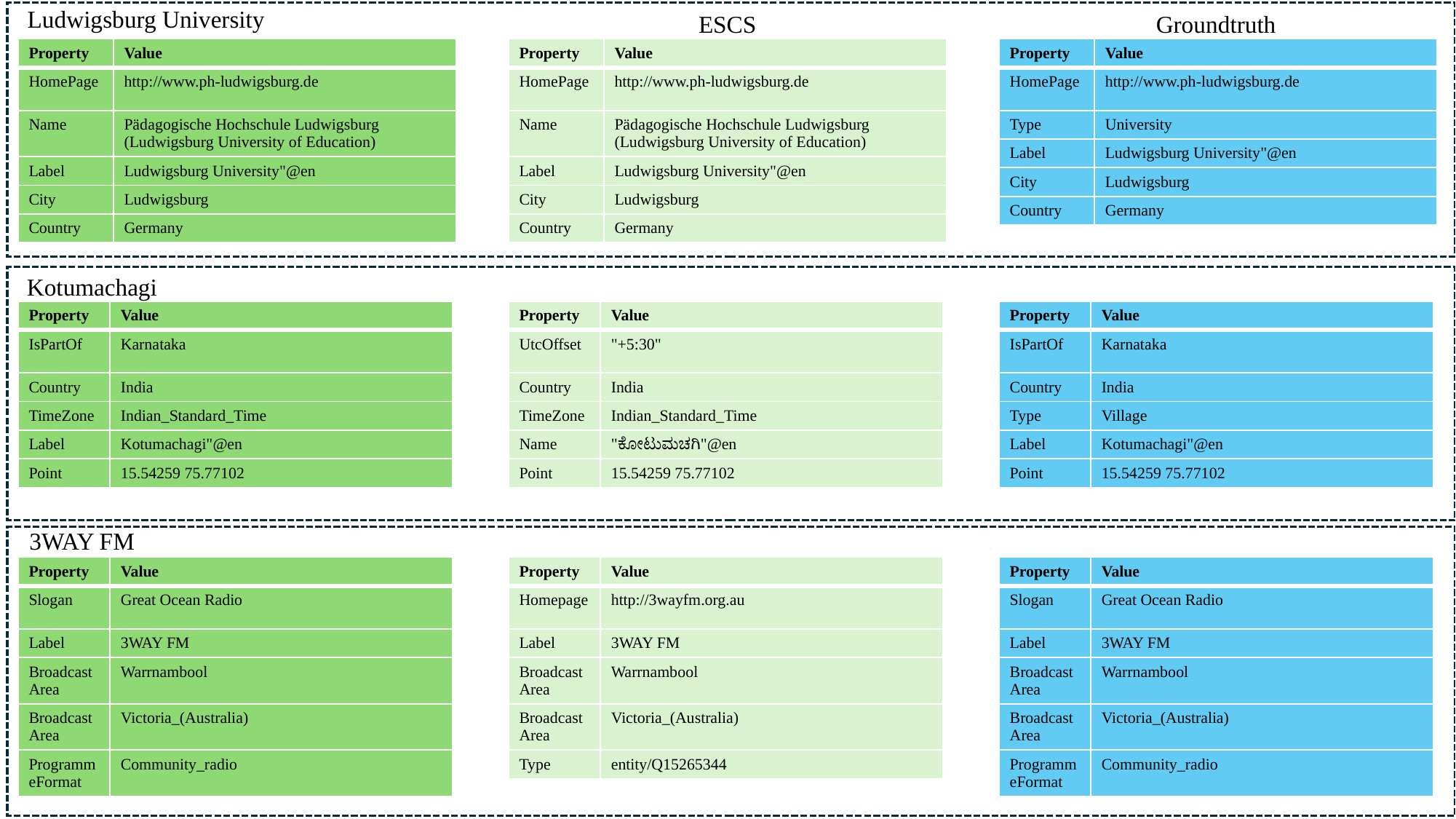

Ludwigsburg University

ESCS
Groundtruth
| Property | Value |
| --- | --- |
| HomePage | http://www.ph-ludwigsburg.de |
| Name | Pädagogische Hochschule Ludwigsburg (Ludwigsburg University of Education) |
| Label | Ludwigsburg University"@en |
| City | Ludwigsburg |
| Country | Germany |
| Property | Value |
| --- | --- |
| HomePage | http://www.ph-ludwigsburg.de |
| Name | Pädagogische Hochschule Ludwigsburg (Ludwigsburg University of Education) |
| Label | Ludwigsburg University"@en |
| City | Ludwigsburg |
| Country | Germany |
| Property | Value |
| --- | --- |
| HomePage | http://www.ph-ludwigsburg.de |
| Type | University |
| Label | Ludwigsburg University"@en |
| City | Ludwigsburg |
| Country | Germany |
Kotumachagi

| Property | Value |
| --- | --- |
| IsPartOf | Karnataka |
| Country | India |
| TimeZone | Indian\_Standard\_Time |
| Label | Kotumachagi"@en |
| Point | 15.54259 75.77102 |
| Property | Value |
| --- | --- |
| UtcOffset | "+5:30" |
| Country | India |
| TimeZone | Indian\_Standard\_Time |
| Name | "ಕೋಟುಮಚಗಿ"@en |
| Point | 15.54259 75.77102 |
| Property | Value |
| --- | --- |
| IsPartOf | Karnataka |
| Country | India |
| Type | Village |
| Label | Kotumachagi"@en |
| Point | 15.54259 75.77102 |
3WAY FM

| Property | Value |
| --- | --- |
| Slogan | Great Ocean Radio |
| Label | 3WAY FM |
| BroadcastArea | Warrnambool |
| BroadcastArea | Victoria\_(Australia) |
| ProgrammeFormat | Community\_radio |
| Property | Value |
| --- | --- |
| Homepage | http://3wayfm.org.au |
| Label | 3WAY FM |
| BroadcastArea | Warrnambool |
| BroadcastArea | Victoria\_(Australia) |
| Type | entity/Q15265344 |
| Property | Value |
| --- | --- |
| Slogan | Great Ocean Radio |
| Label | 3WAY FM |
| BroadcastArea | Warrnambool |
| BroadcastArea | Victoria\_(Australia) |
| ProgrammeFormat | Community\_radio |